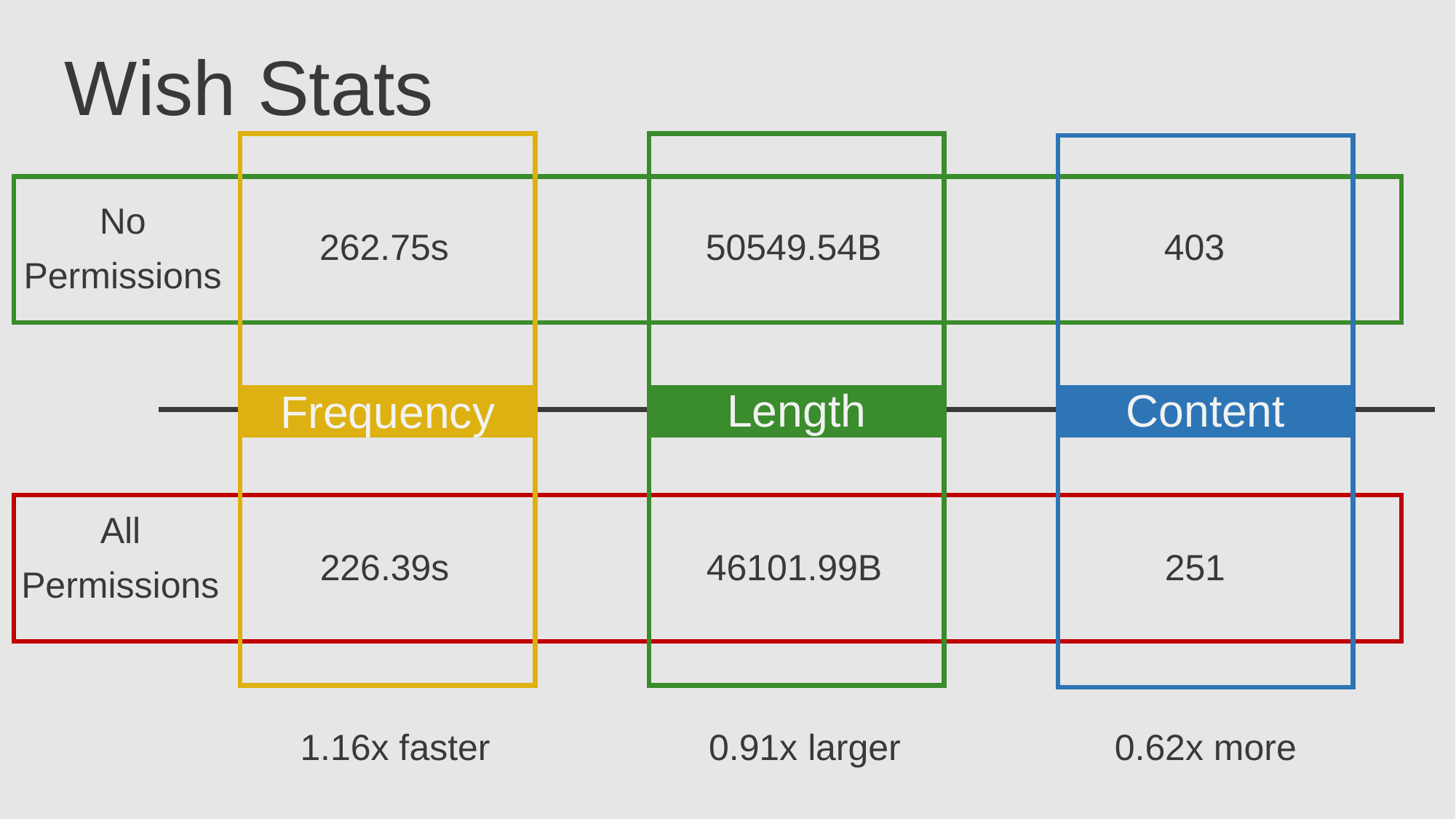

Wish Stats

No
Permissions
262.75s
50549.54B
403
Length
Content
Frequency

All
Permissions
226.39s
46101.99B
251
1.16x faster
0.91x larger
0.62x more